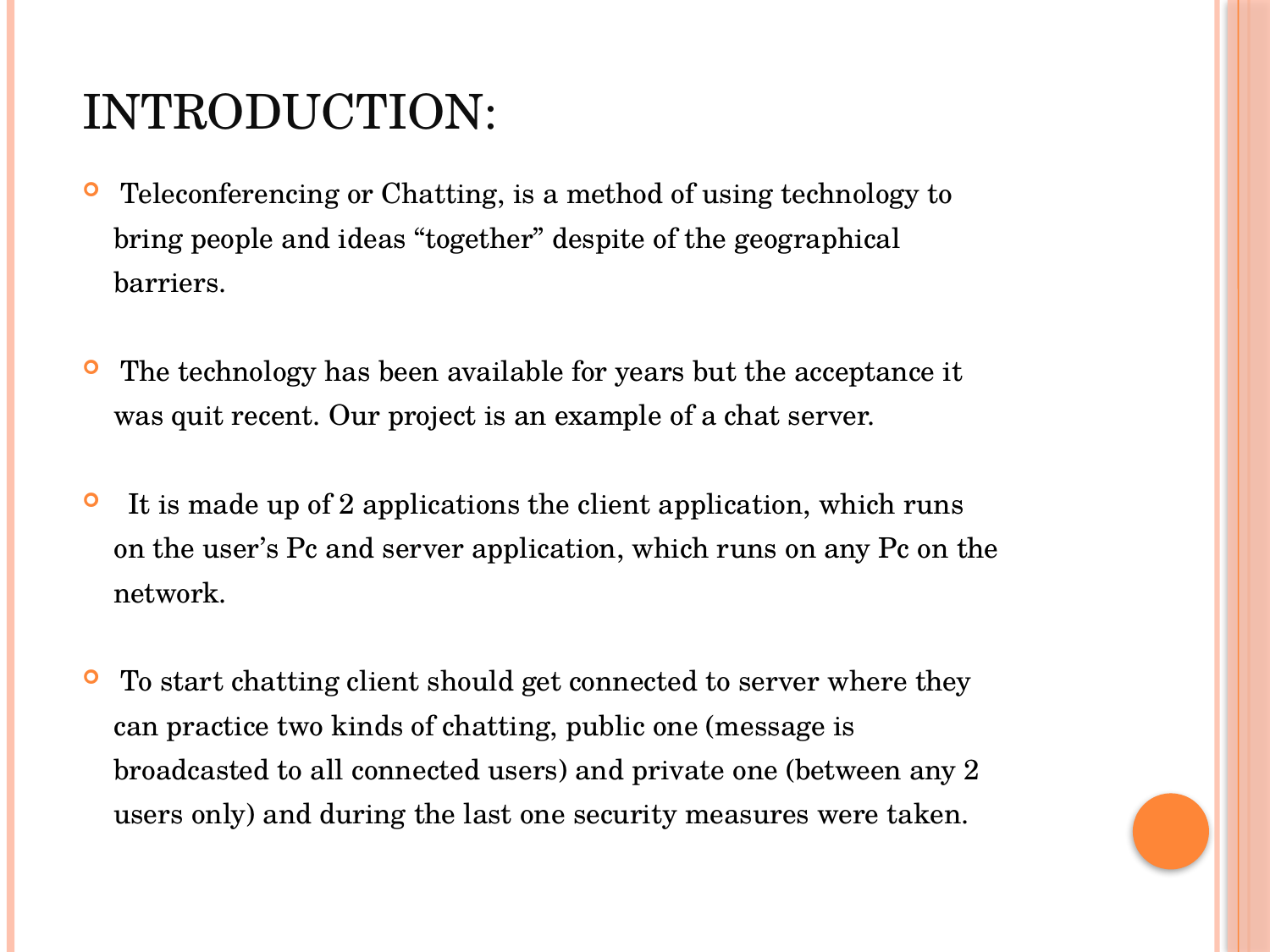

# INTRODUCTION:
Teleconferencing or Chatting, is a method of using technology to
    bring people and ideas “together” despite of the geographical
    barriers.

The technology has been available for years but the acceptance it
    was quit recent. Our project is an example of a chat server.

 It is made up of 2 applications the client application, which runs
    on the user’s Pc and server application, which runs on any Pc on the
    network.

To start chatting client should get connected to server where they
    can practice two kinds of chatting, public one (message is
    broadcasted to all connected users) and private one (between any 2
    users only) and during the last one security measures were taken.